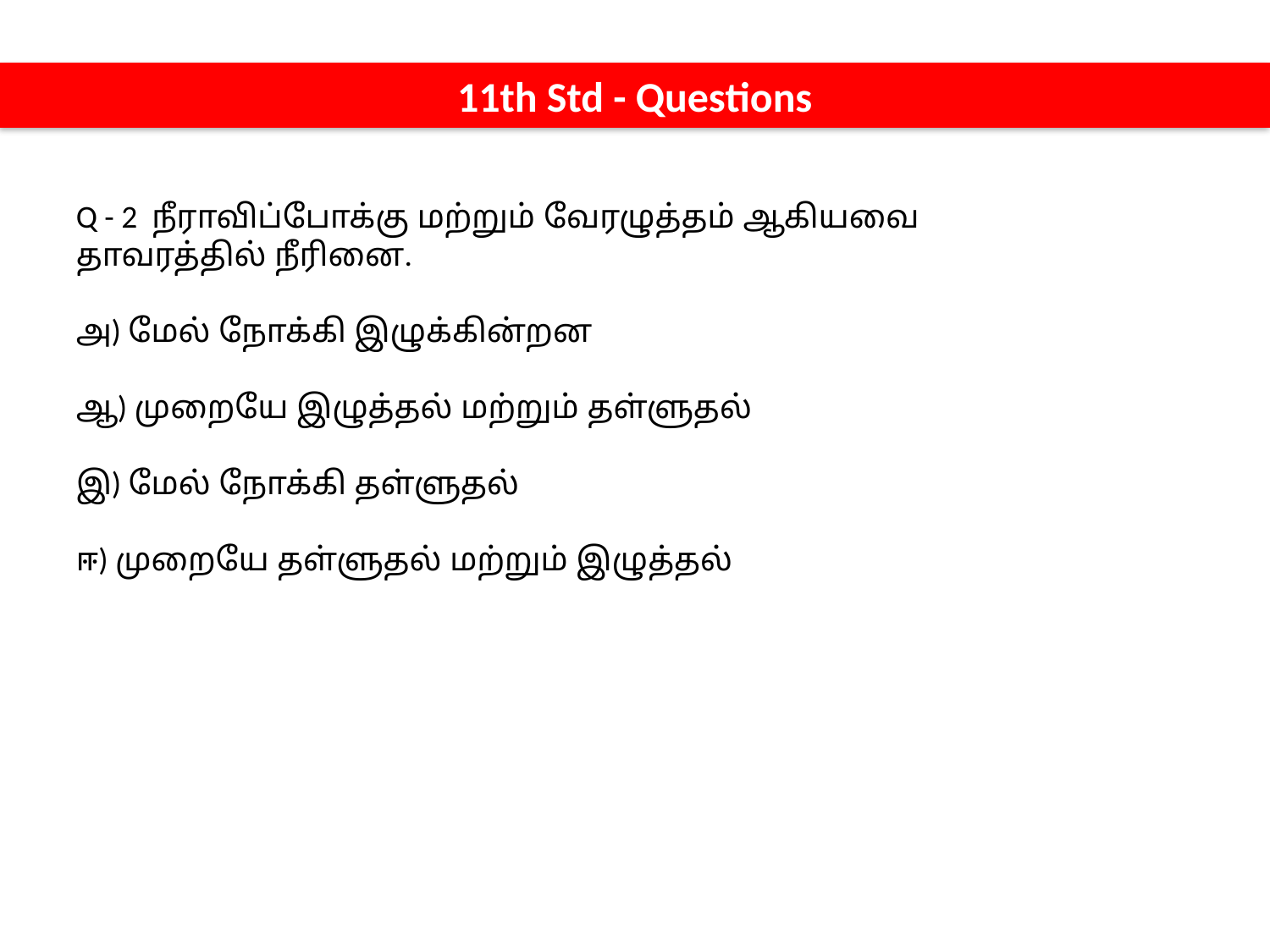

11th Std - Questions
Q - 2  நீராவிப்போக்கு மற்றும் வேரழுத்தம் ஆகியவை தாவரத்தில் நீரினை.

அ) மேல் நோக்கி இழுக்கின்றன

ஆ) முறையே இழுத்தல் மற்றும் தள்ளுதல்

இ) மேல் நோக்கி தள்ளுதல்

ஈ) முறையே தள்ளுதல் மற்றும் இழுத்தல்